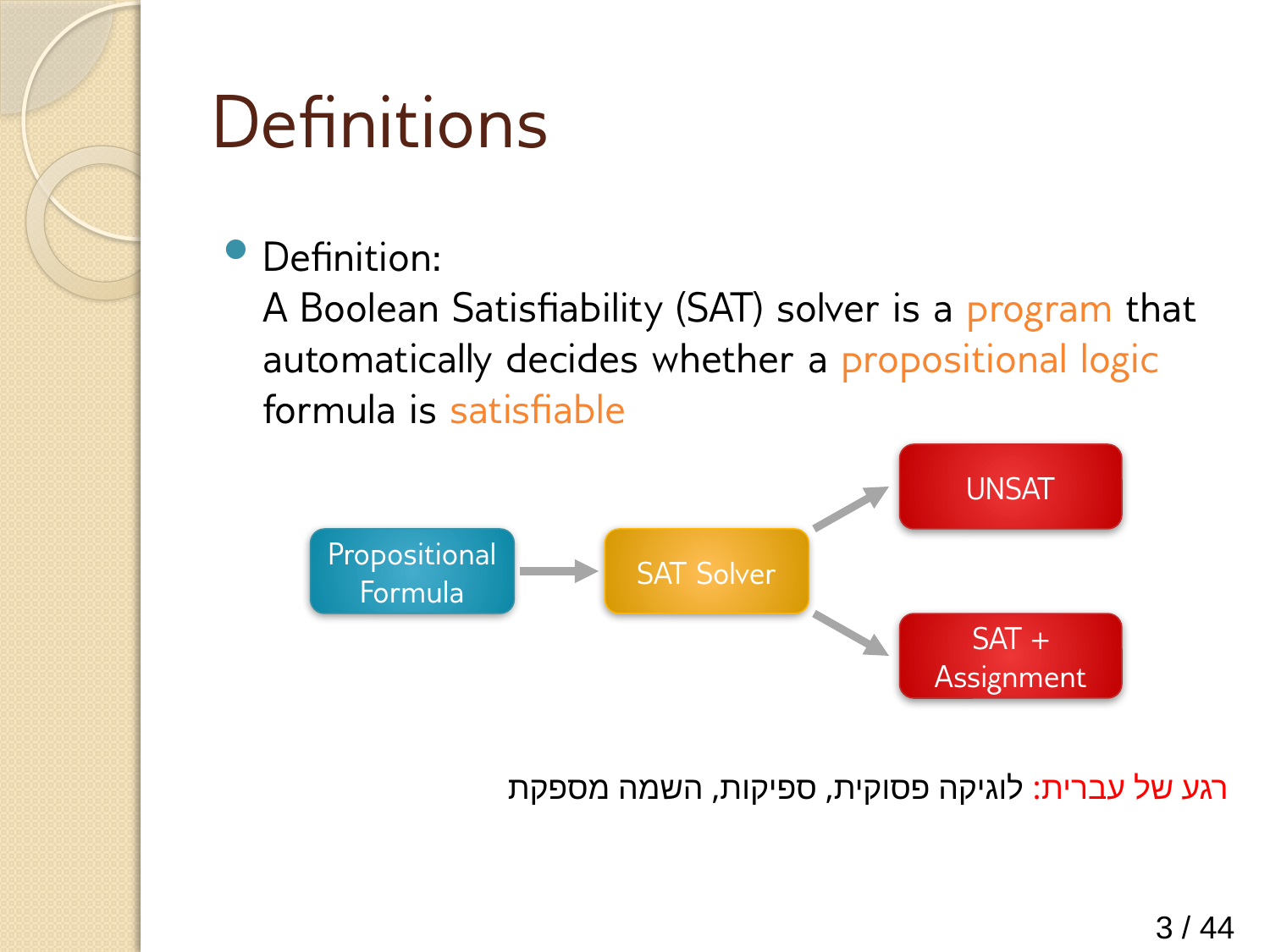

# Definitions
Definition:
A Boolean Satisfiability (SAT) solver is a program that automatically decides whether a propositional logic formula is satisfiable

UNSAT
Propositional Formula
SAT Solver
SAT + Assignment
רגע של עברית: לוגיקה פסוקית, ספיקות, השמה מספקת